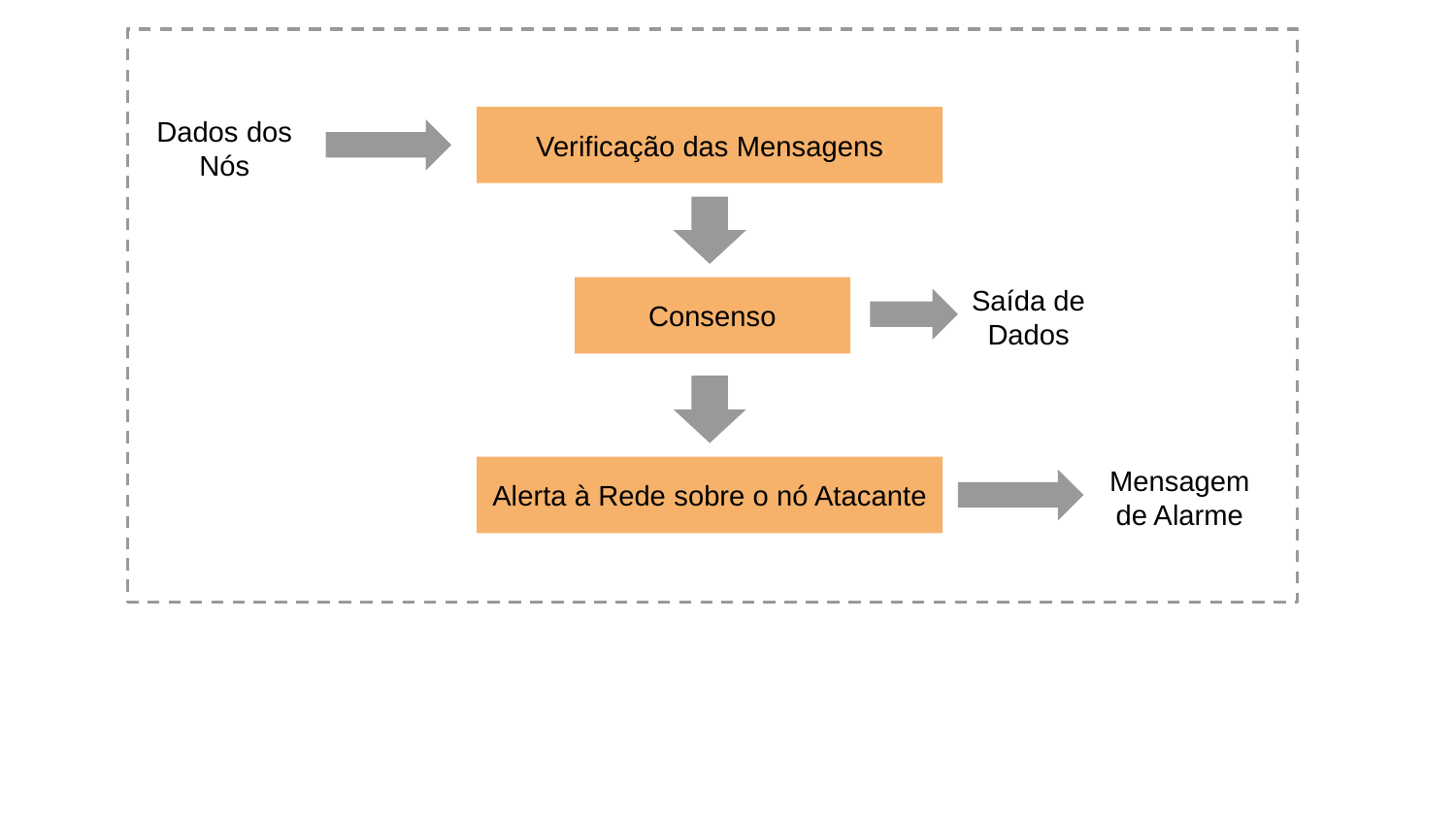

Dados dos Nós
Verificação das Mensagens

Saída de Dados
Consenso

Mensagem de Alarme
Alerta à Rede sobre o nó Atacante